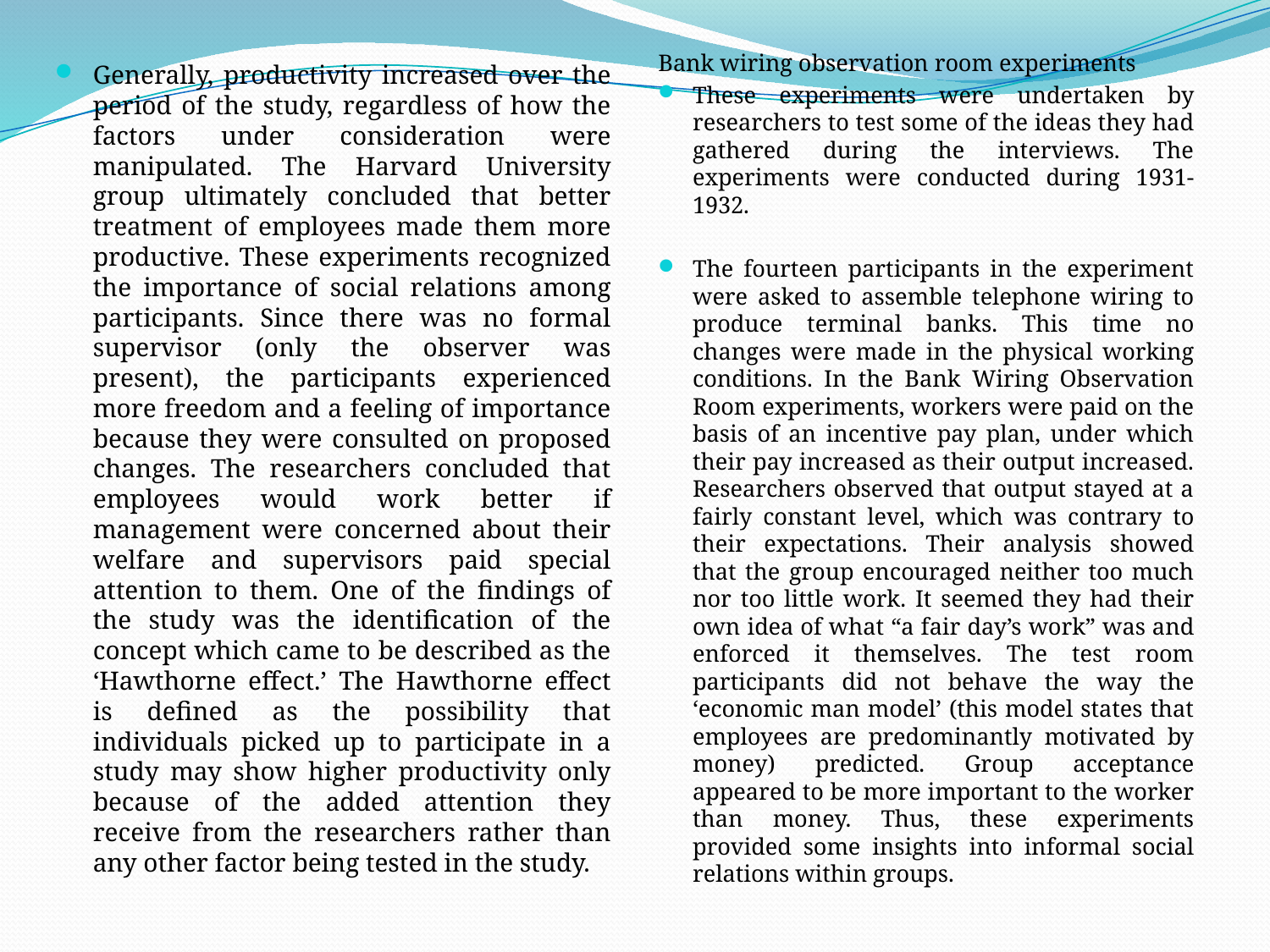

Bank wiring observation room experiments
These experiments were undertaken by researchers to test some of the ideas they had gathered during the interviews. The experiments were conducted during 1931-1932.

The fourteen participants in the experiment were asked to assemble telephone wiring to produce terminal banks. This time no changes were made in the physical working conditions. In the Bank Wiring Observation Room experiments, workers were paid on the basis of an incentive pay plan, under which their pay increased as their output increased. Researchers observed that output stayed at a fairly constant level, which was contrary to their expectations. Their analysis showed that the group encouraged neither too much nor too little work. It seemed they had their own idea of what “a fair day’s work” was and enforced it themselves. The test room participants did not behave the way the ‘economic man model’ (this model states that employees are predominantly motivated by money) predicted. Group acceptance appeared to be more important to the worker than money. Thus, these experiments provided some insights into informal social relations within groups.

Generally, productivity increased over the period of the study, regardless of how the factors under consideration were manipulated. The Harvard University group ultimately concluded that better treatment of employees made them more productive. These experiments recognized the importance of social relations among participants. Since there was no formal supervisor (only the observer was present), the participants experienced more freedom and a feeling of importance because they were consulted on proposed changes. The researchers concluded that employees would work better if management were concerned about their welfare and supervisors paid special attention to them. One of the findings of the study was the identification of the concept which came to be described as the ‘Hawthorne effect.’ The Hawthorne effect is defined as the possibility that individuals picked up to participate in a study may show higher productivity only because of the added attention they receive from the researchers rather than any other factor being tested in the study.